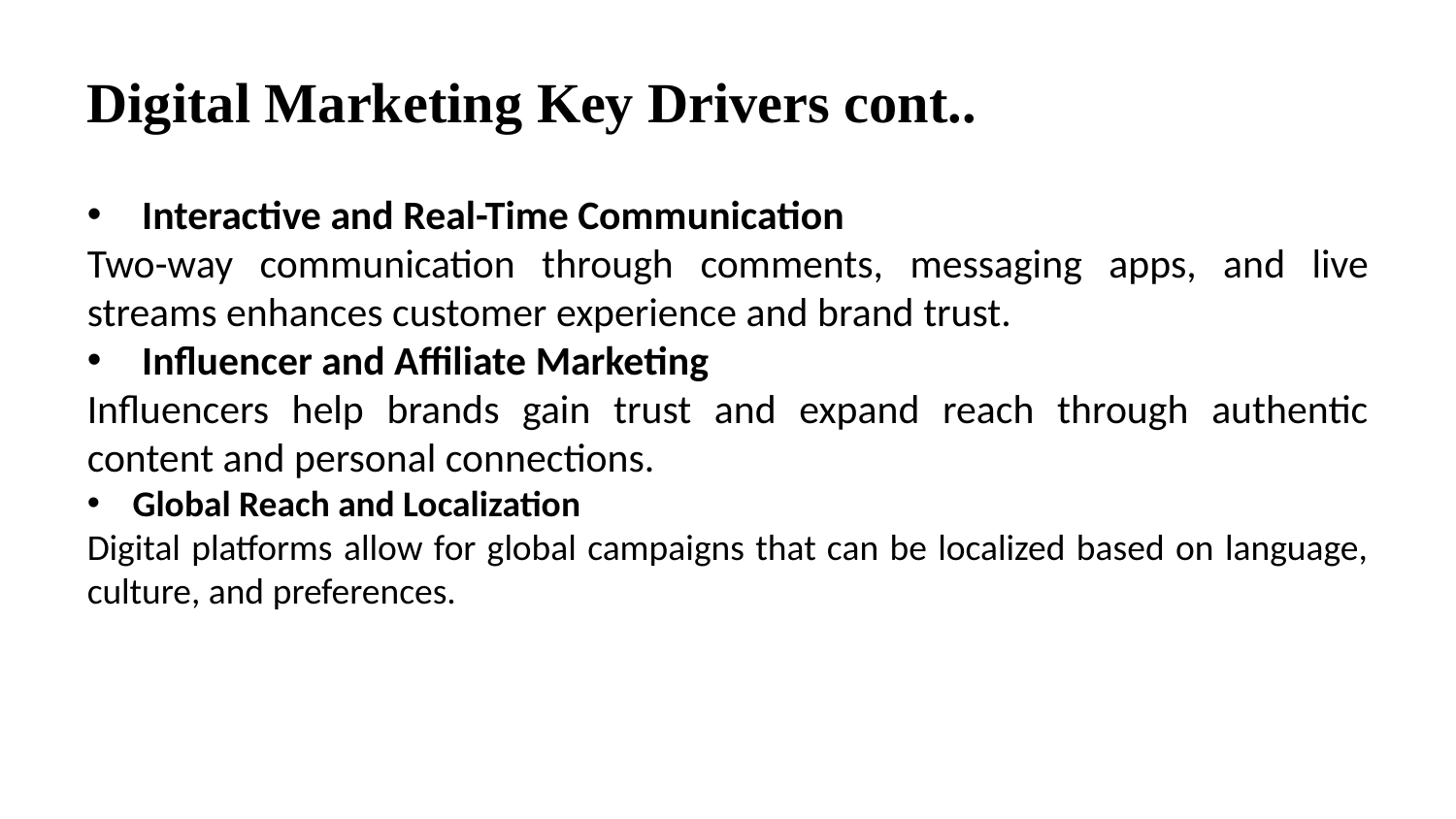

Digital Marketing Key Drivers cont..
Interactive and Real-Time Communication
Two-way communication through comments, messaging apps, and live streams enhances customer experience and brand trust.
Influencer and Affiliate Marketing
Influencers help brands gain trust and expand reach through authentic content and personal connections.
Global Reach and Localization
Digital platforms allow for global campaigns that can be localized based on language, culture, and preferences.